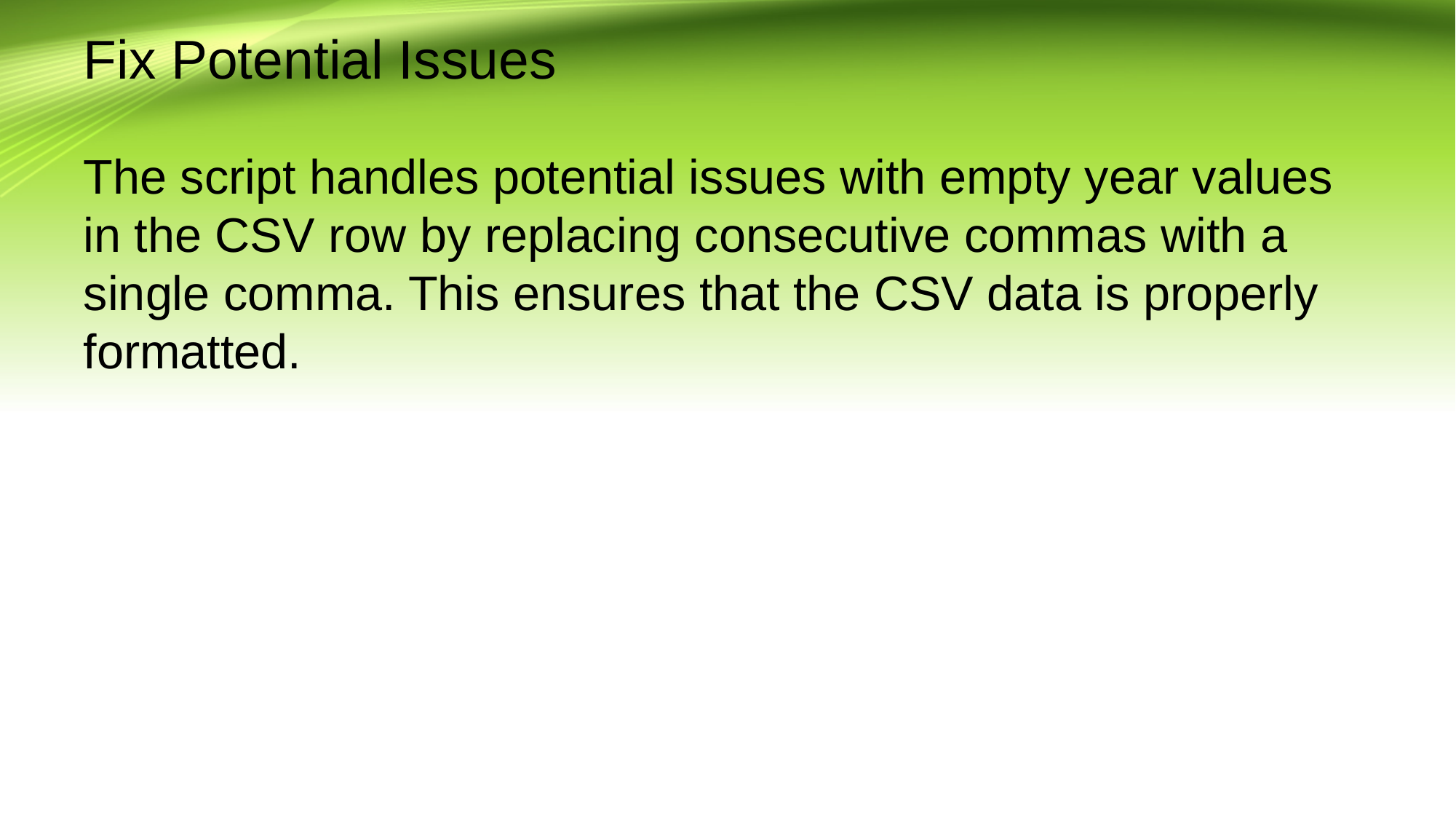

# Fix Potential Issues
The script handles potential issues with empty year values in the CSV row by replacing consecutive commas with a single comma. This ensures that the CSV data is properly formatted.